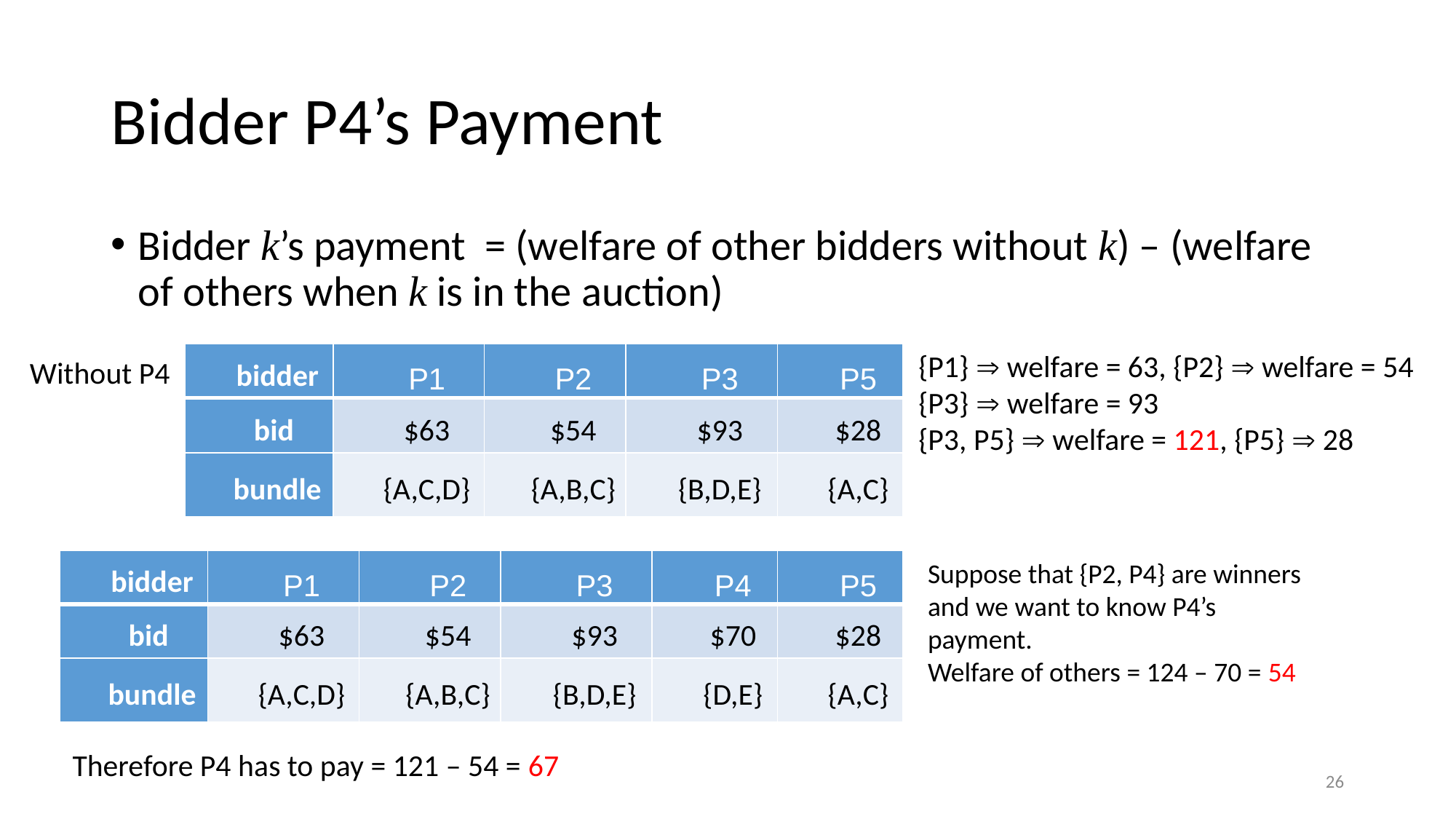

# Bidder P4’s Payment
Bidder k’s payment  = (welfare of other bidders without k) – (welfare of others when k is in the auction)
{P1} ⇒ welfare = 63, {P2} ⇒ welfare = 54
{P3} ⇒ welfare = 93
{P3, P5} ⇒ welfare = 121, {P5} ⇒ 28
| bidder | P1 | P2 | P3 | P5 |
| --- | --- | --- | --- | --- |
| bid | $63 | $54 | $93 | $28 |
| bundle | {A,C,D} | {A,B,C} | {B,D,E} | {A,C} |
Without P4
| bidder | P1 | P2 | P3 | P4 | P5 |
| --- | --- | --- | --- | --- | --- |
| bid | $63 | $54 | $93 | $70 | $28 |
| bundle | {A,C,D} | {A,B,C} | {B,D,E} | {D,E} | {A,C} |
Suppose that {P2, P4} are winners and we want to know P4’s payment.
Welfare of others = 124 – 70 = 54
Therefore P4 has to pay = 121 – 54 = 67
26